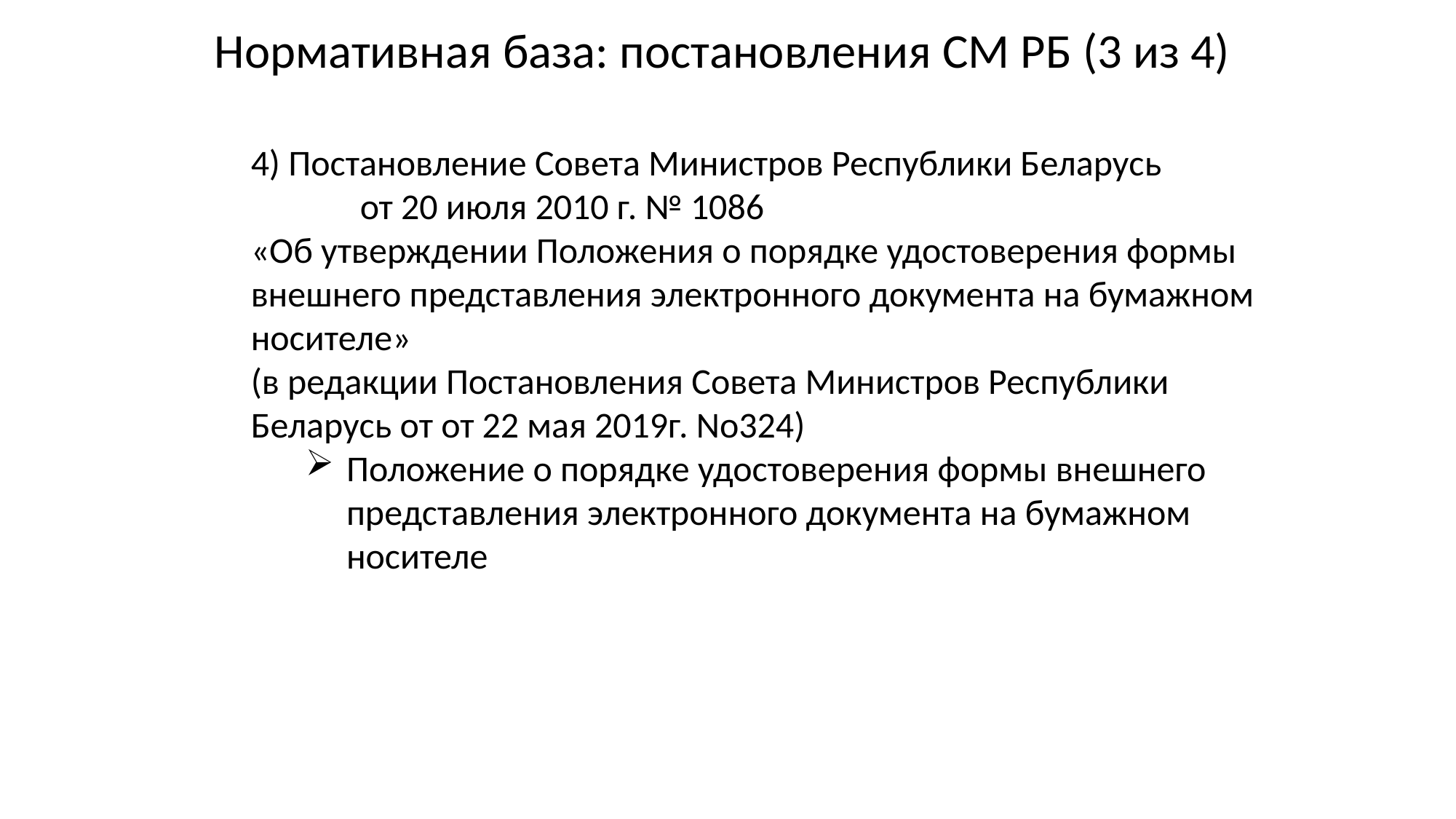

Нормативная база: постановления СМ РБ (3 из 4)
4) Постановление Совета Министров Республики Беларусь
	от 20 июля 2010 г. № 1086
«Об утверждении Положения о порядке удостоверения формы внешнего представления электронного документа на бумажном носителе»
(в редакции Постановления Совета Министров Республики Беларусь от от 22 мая 2019г. No324)
Положение о порядке удостоверения формы внешнего представления электронного документа на бумажном носителе